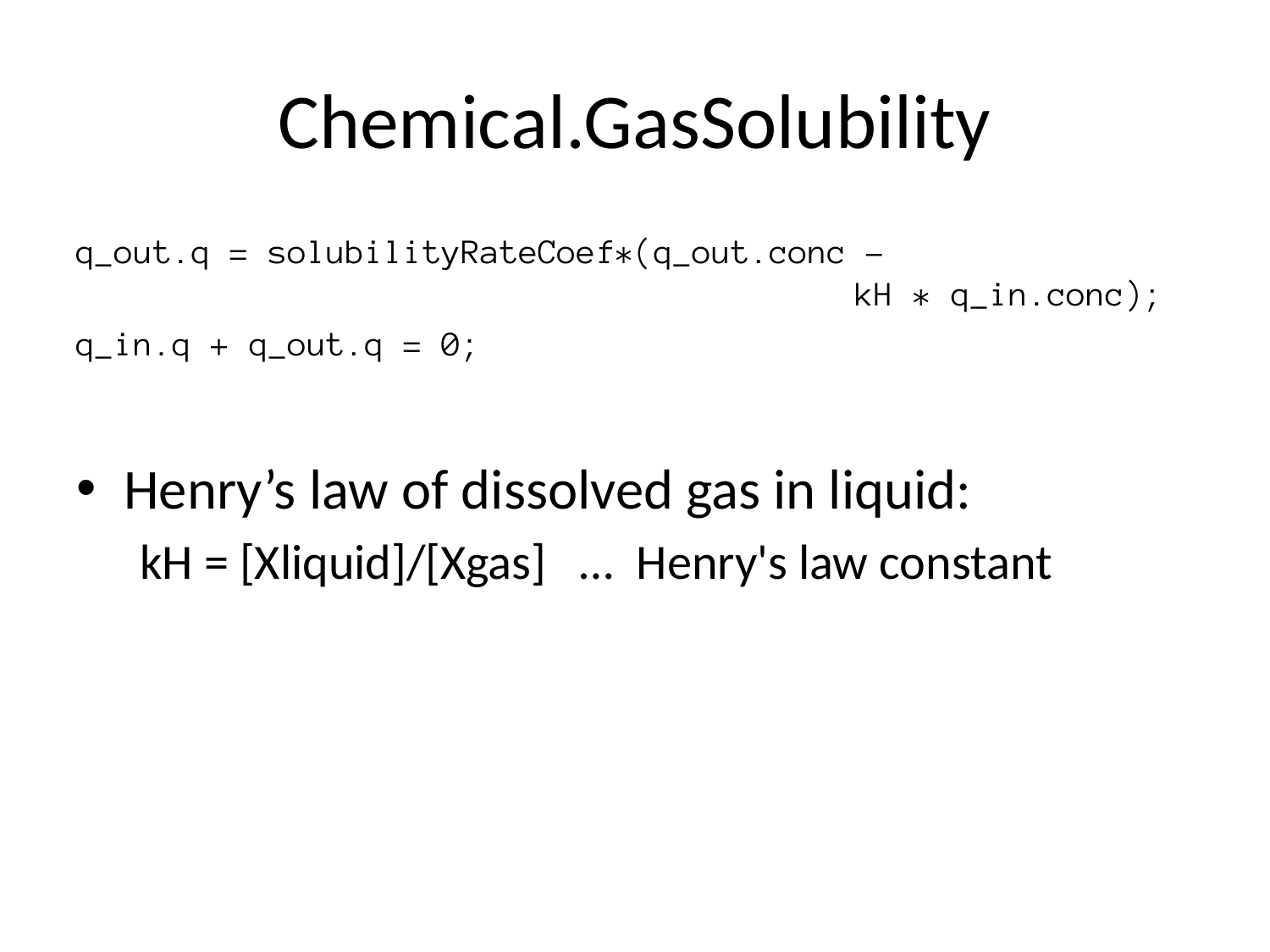

# Chemical.GasSolubility
q_out.q = solubilityRateCoef*(q_out.conc - 							     kH * q_in.conc);
q_in.q + q_out.q = 0;

Henry’s law of dissolved gas in liquid:
kH = [Xliquid]/[Xgas]   …  Henry's law constant